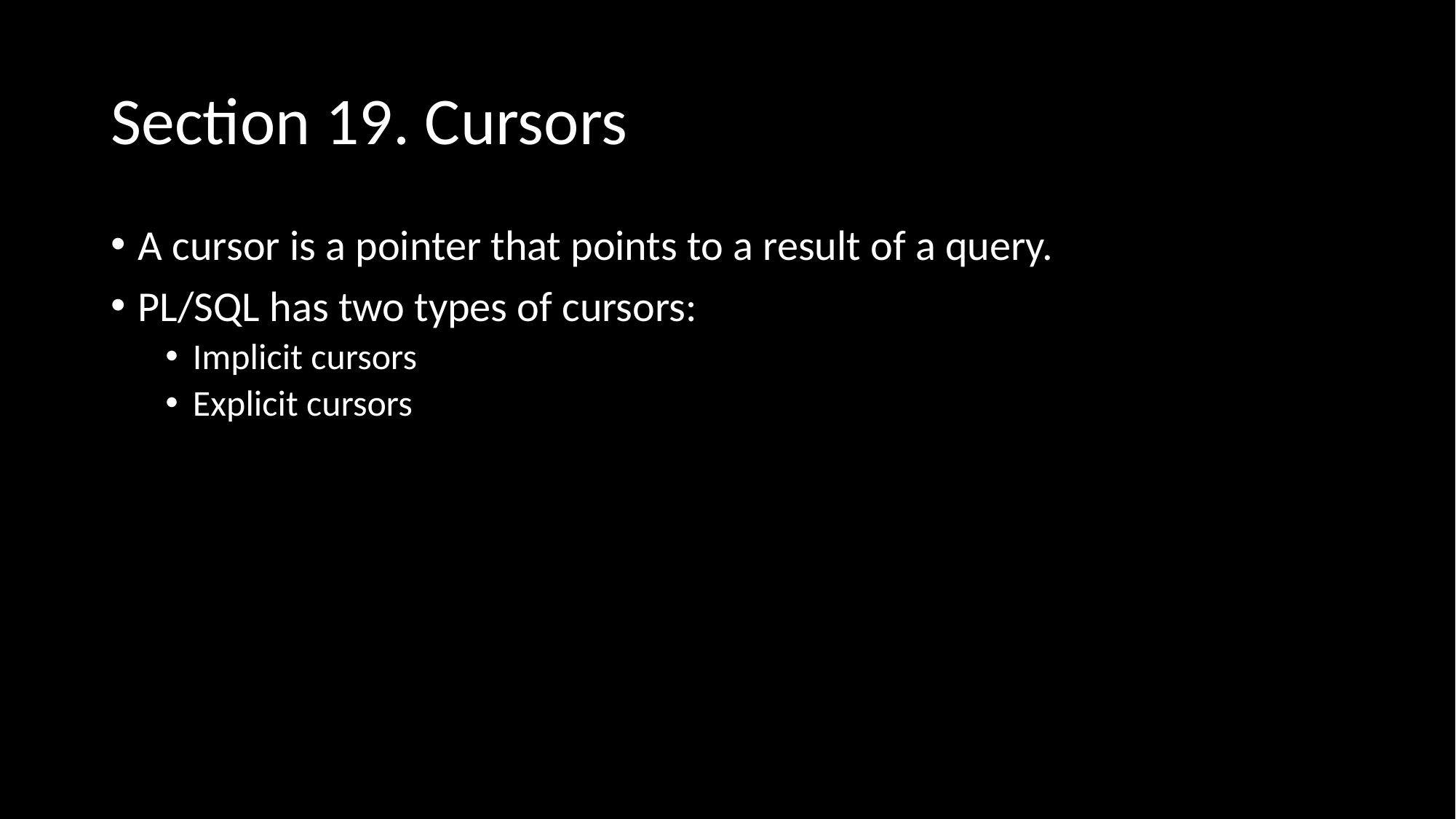

# Section 19. Cursors
A cursor is a pointer that points to a result of a query.
PL/SQL has two types of cursors:
Implicit cursors
Explicit cursors